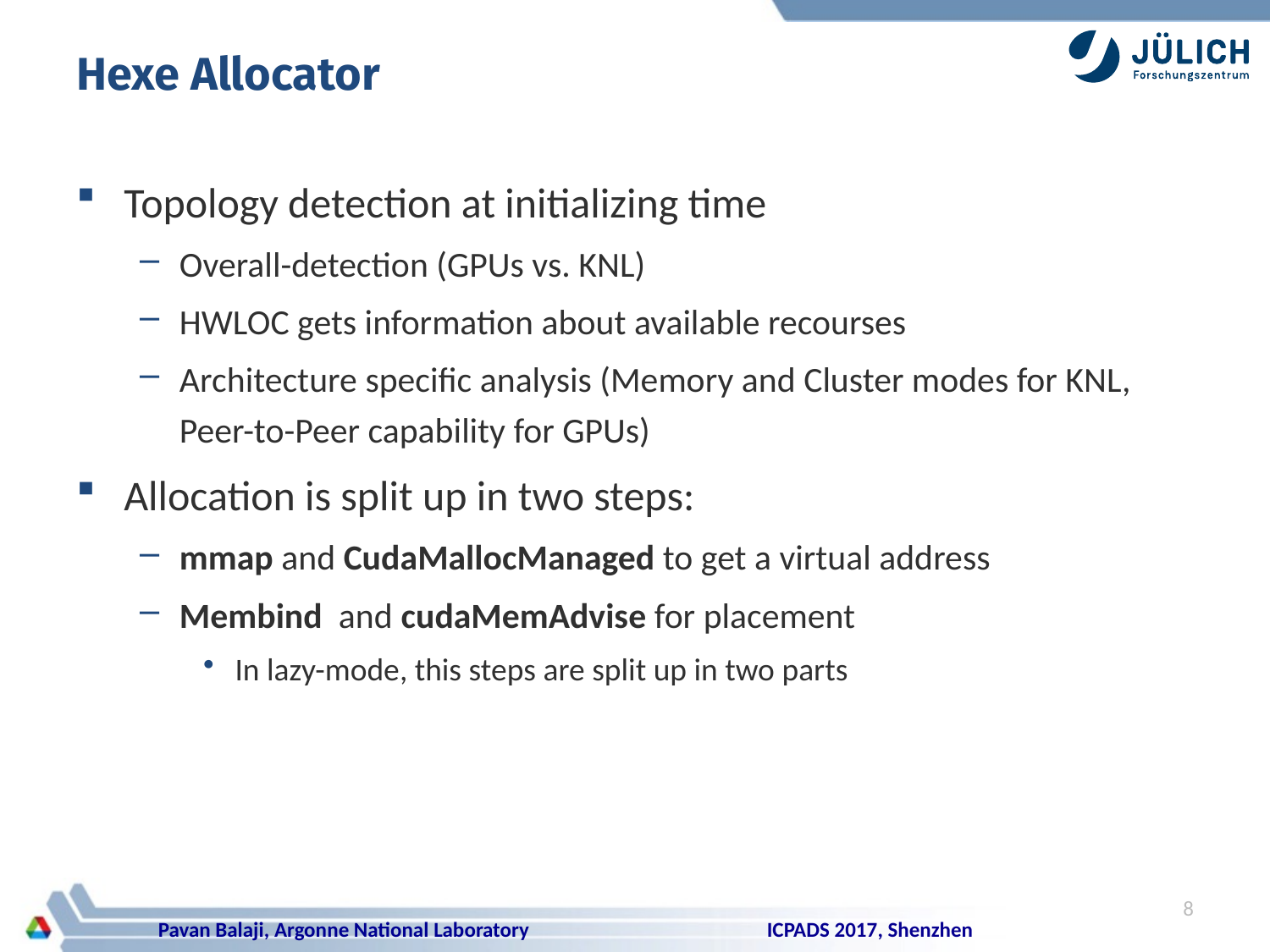

# Hexe Allocator
Topology detection at initializing time
Overall-detection (GPUs vs. KNL)
HWLOC gets information about available recourses
Architecture specific analysis (Memory and Cluster modes for KNL, Peer-to-Peer capability for GPUs)
Allocation is split up in two steps:
mmap and CudaMallocManaged to get a virtual address
Membind  and cudaMemAdvise for placement
In lazy-mode, this steps are split up in two parts

8
ICPADS 2017, Shenzhen